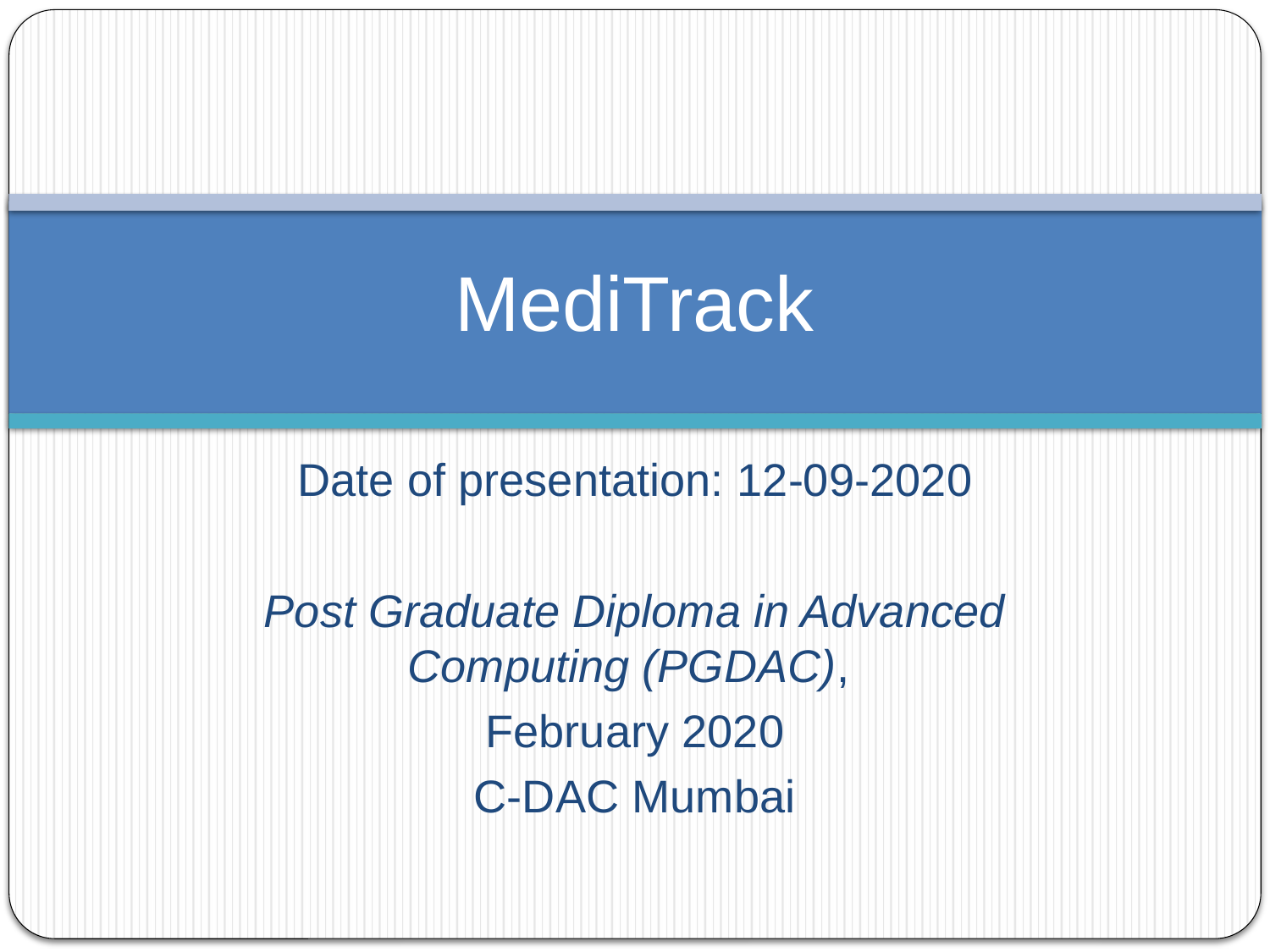

# MediTrack
Date of presentation: 12-09-2020

Post Graduate Diploma in Advanced Computing (PGDAC),
February 2020
C-DAC Mumbai